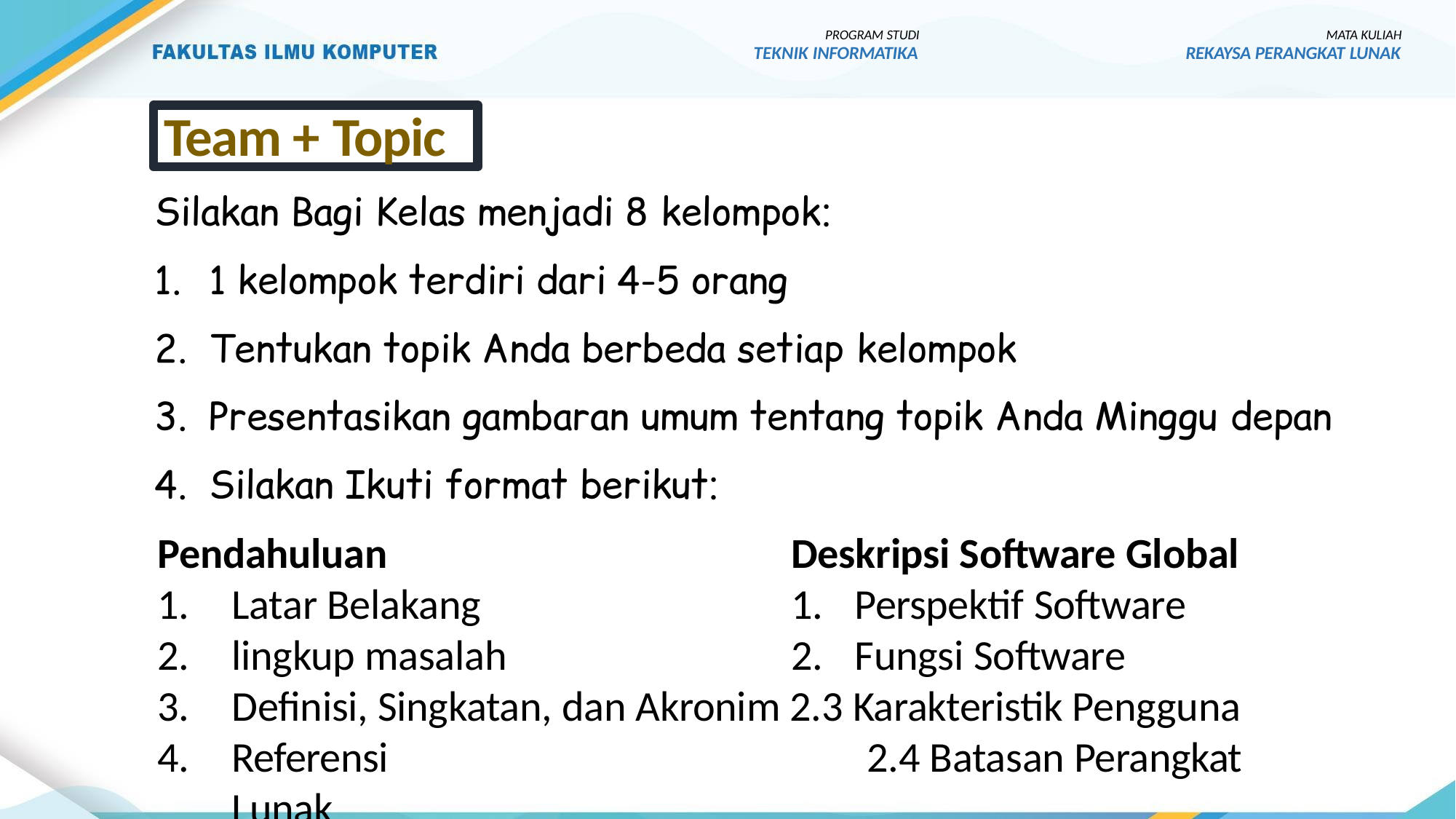

PROGRAM STUDI
TEKNIK INFORMATIKA
MATA KULIAH
REKAYSA PERANGKAT LUNAK
Team + Topic
Silakan Bagi Kelas menjadi 8 kelompok:
1 kelompok terdiri dari 4-5 orang
Tentukan topik Anda berbeda setiap kelompok
Presentasikan gambaran umum tentang topik Anda Minggu depan
Silakan Ikuti format berikut:
Pendahuluan
Latar Belakang
lingkup masalah
Deskripsi Software Global
Perspektif Software
Fungsi Software
Definisi, Singkatan, dan Akronim 2.3 Karakteristik Pengguna
Referensi	2.4 Batasan Perangkat Lunak